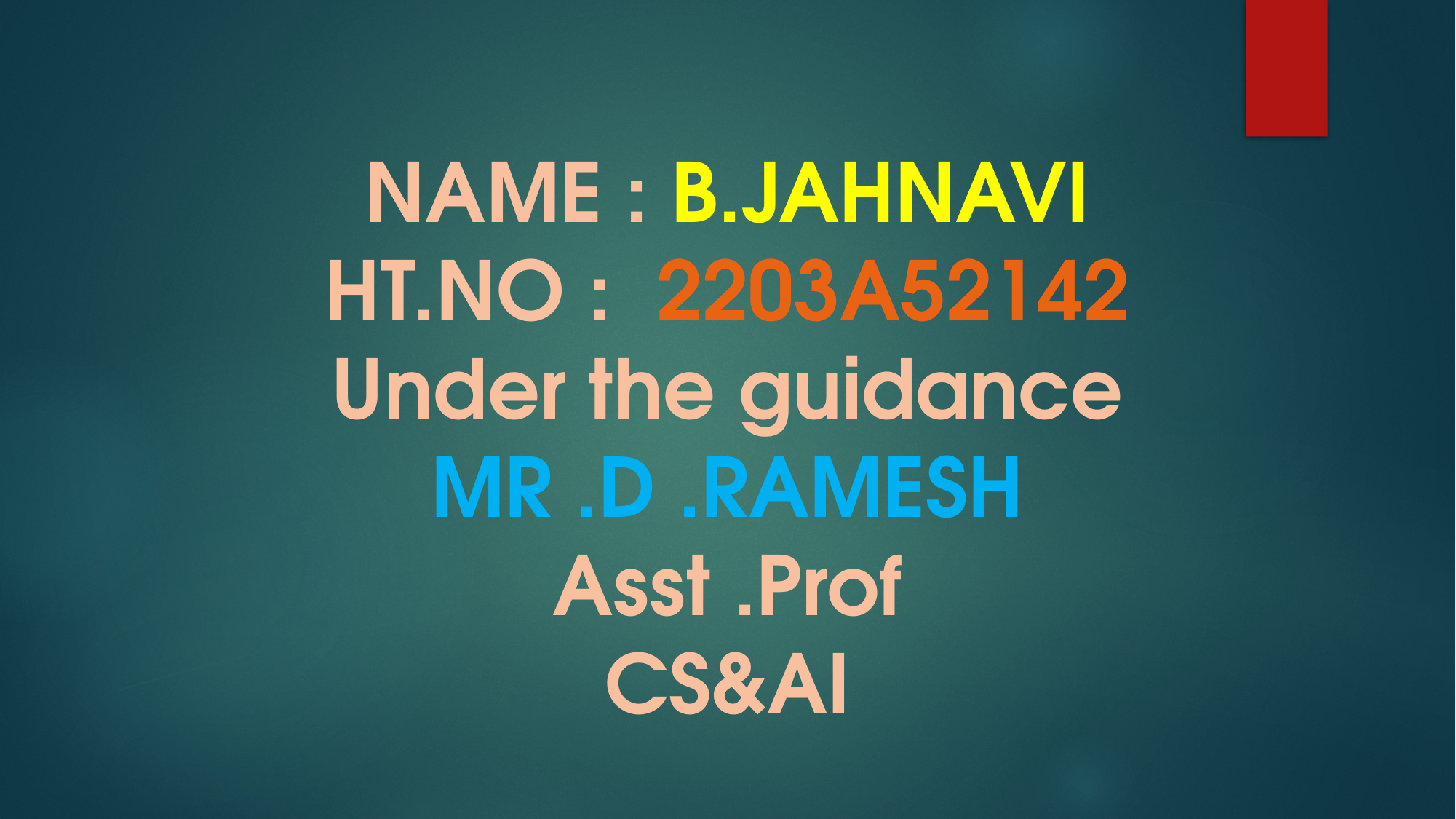

NAME : B.JAHNAVI
HT.NO :  2203A52142
Under the guidance
MR .D .RAMESH
Asst .Prof
CS&AI
#